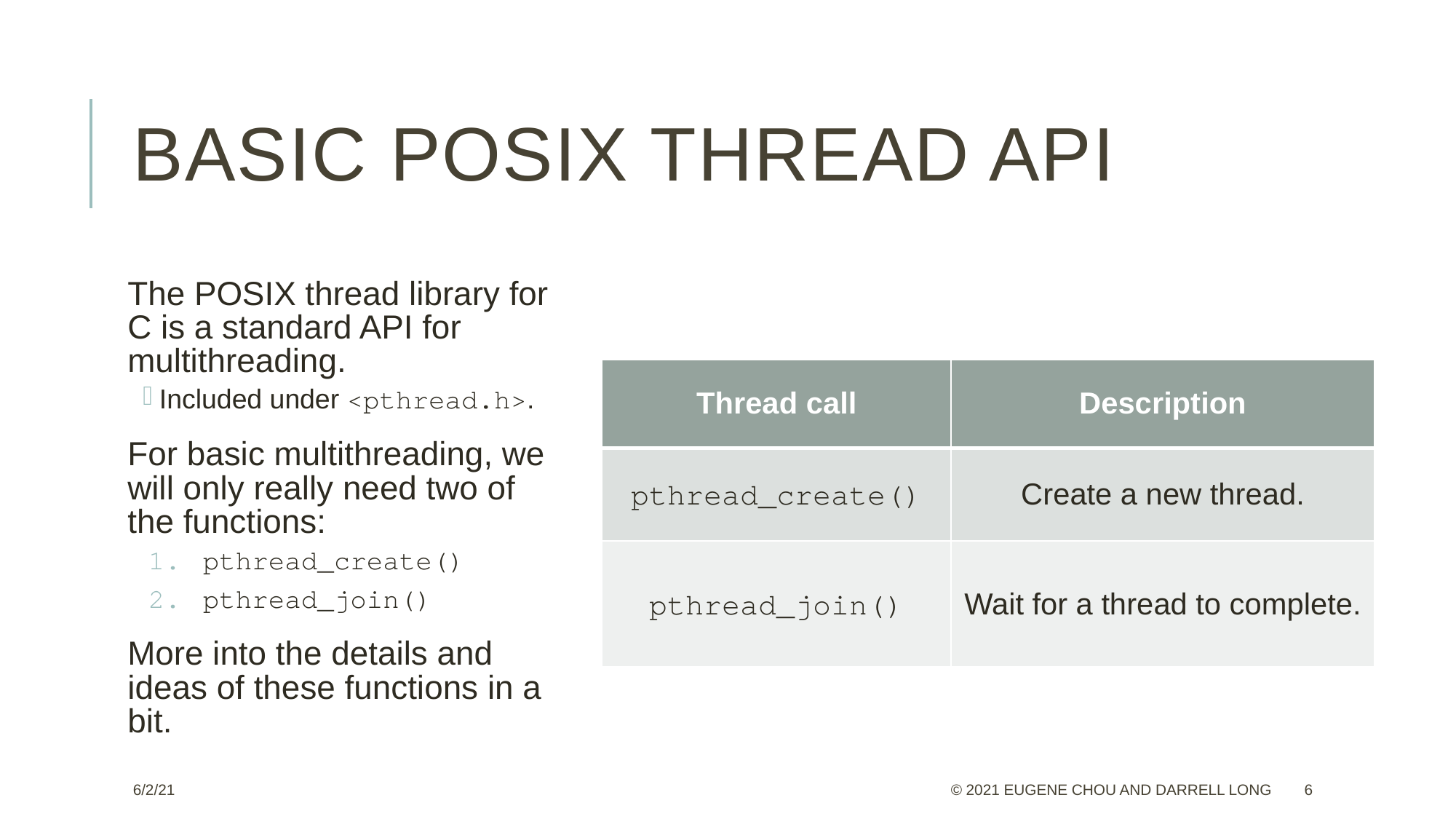

# Basic POSix Thread API
The POSIX thread library for C is a standard API for multithreading.
Included under <pthread.h>.
For basic multithreading, we will only really need two of the functions:
pthread_create()
pthread_join()
More into the details and ideas of these functions in a bit.

| Thread call | Description |
| --- | --- |
| pthread\_create() | Create a new thread. |
| pthread\_join() | Wait for a thread to complete. |
6/2/21
© 2021 Eugene Chou and Darrell Long
6